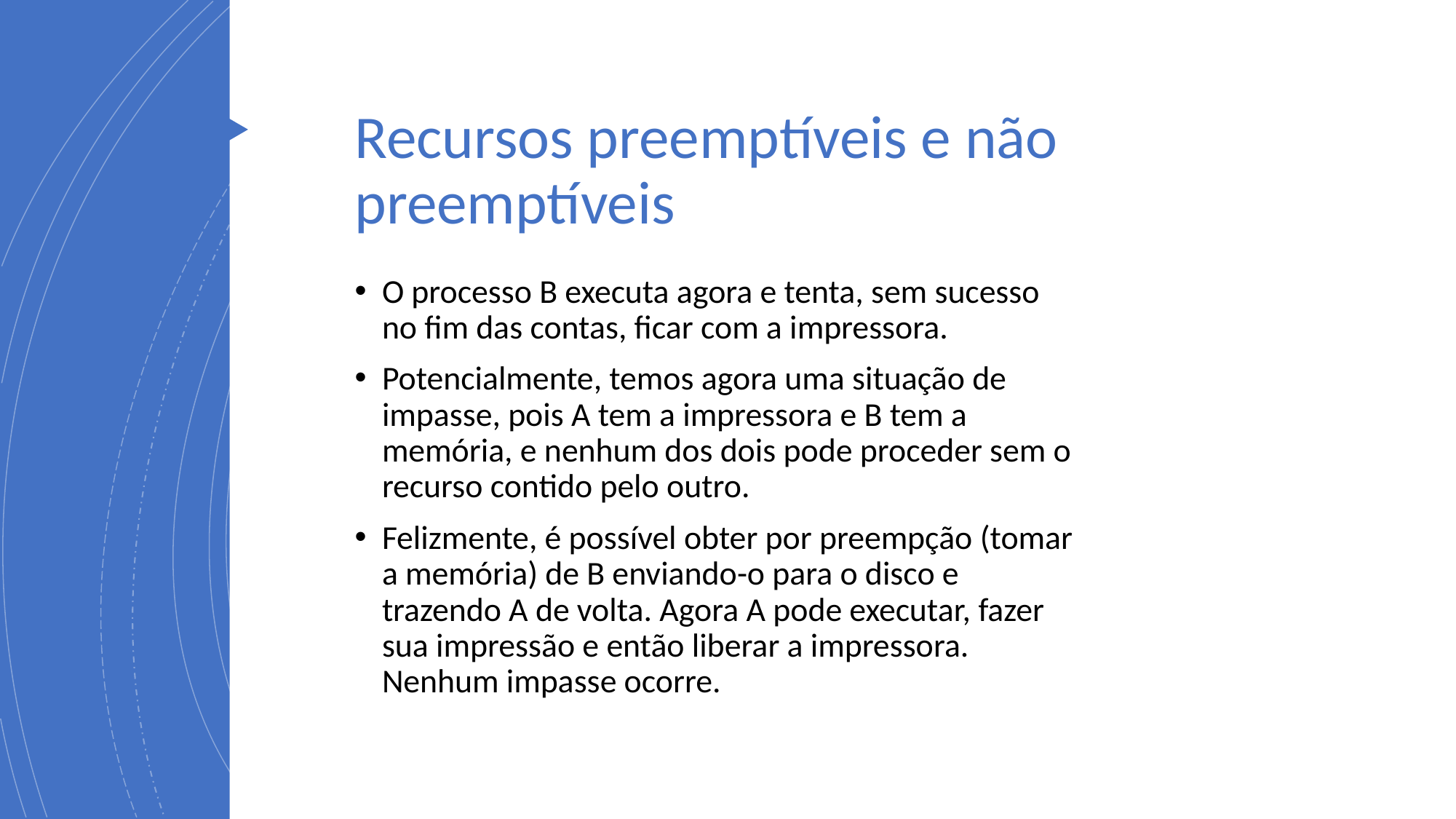

# Recursos preemptíveis e não preemptíveis

O processo B executa agora e tenta, sem sucesso no fim das contas, ficar com a impressora.
Potencialmente, temos agora uma situação de impasse, pois A tem a impressora e B tem a memória, e nenhum dos dois pode proceder sem o recurso contido pelo outro.
Felizmente, é possível obter por preempção (tomar a memória) de B enviando-o para o disco e trazendo A de volta. Agora A pode executar, fazer sua impressão e então liberar a impressora. Nenhum impasse ocorre.